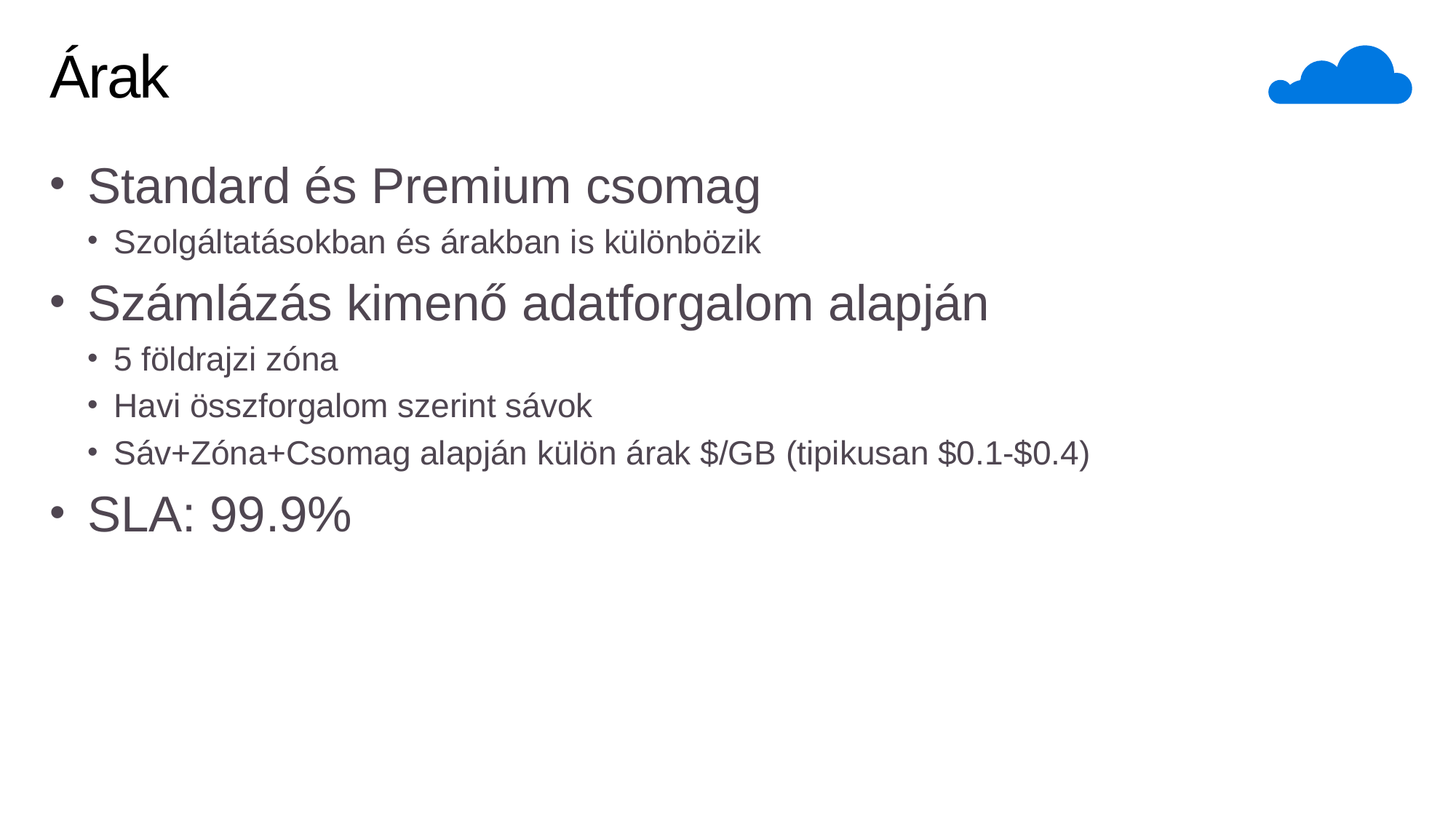

# Árak
Standard és Premium csomag
Szolgáltatásokban és árakban is különbözik
Számlázás kimenő adatforgalom alapján
5 földrajzi zóna
Havi összforgalom szerint sávok
Sáv+Zóna+Csomag alapján külön árak $/GB (tipikusan $0.1-$0.4)
SLA: 99.9%